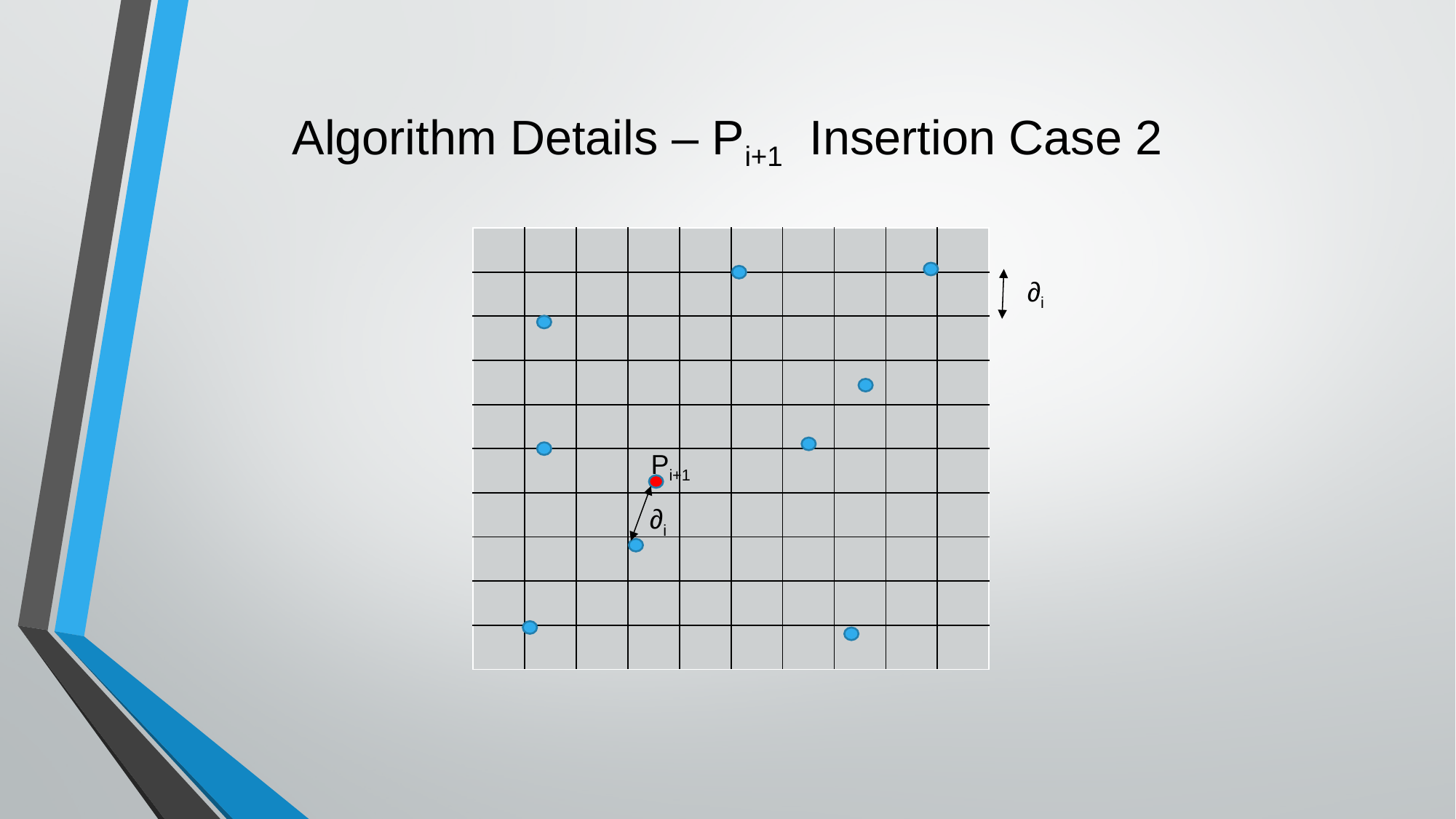

# Algorithm Details – Pi+1  Insertion Case 2

|  |  |  |  |  |  |  |  |  |  |
| --- | --- | --- | --- | --- | --- | --- | --- | --- | --- |
|  |  |  |  |  |  |  |  |  |  |
|  |  |  |  |  |  |  |  |  |  |
|  |  |  |  |  |  |  |  |  |  |
|  |  |  |  |  |  |  |  |  |  |
|  |  |  |  |  |  |  |  |  |  |
|  |  |  |  |  |  |  |  |  |  |
|  |  |  |  |  |  |  |  |  |  |
|  |  |  |  |  |  |  |  |  |  |
|  |  |  |  |  |  |  |  |  |  |

∂i

Pi+1

∂i